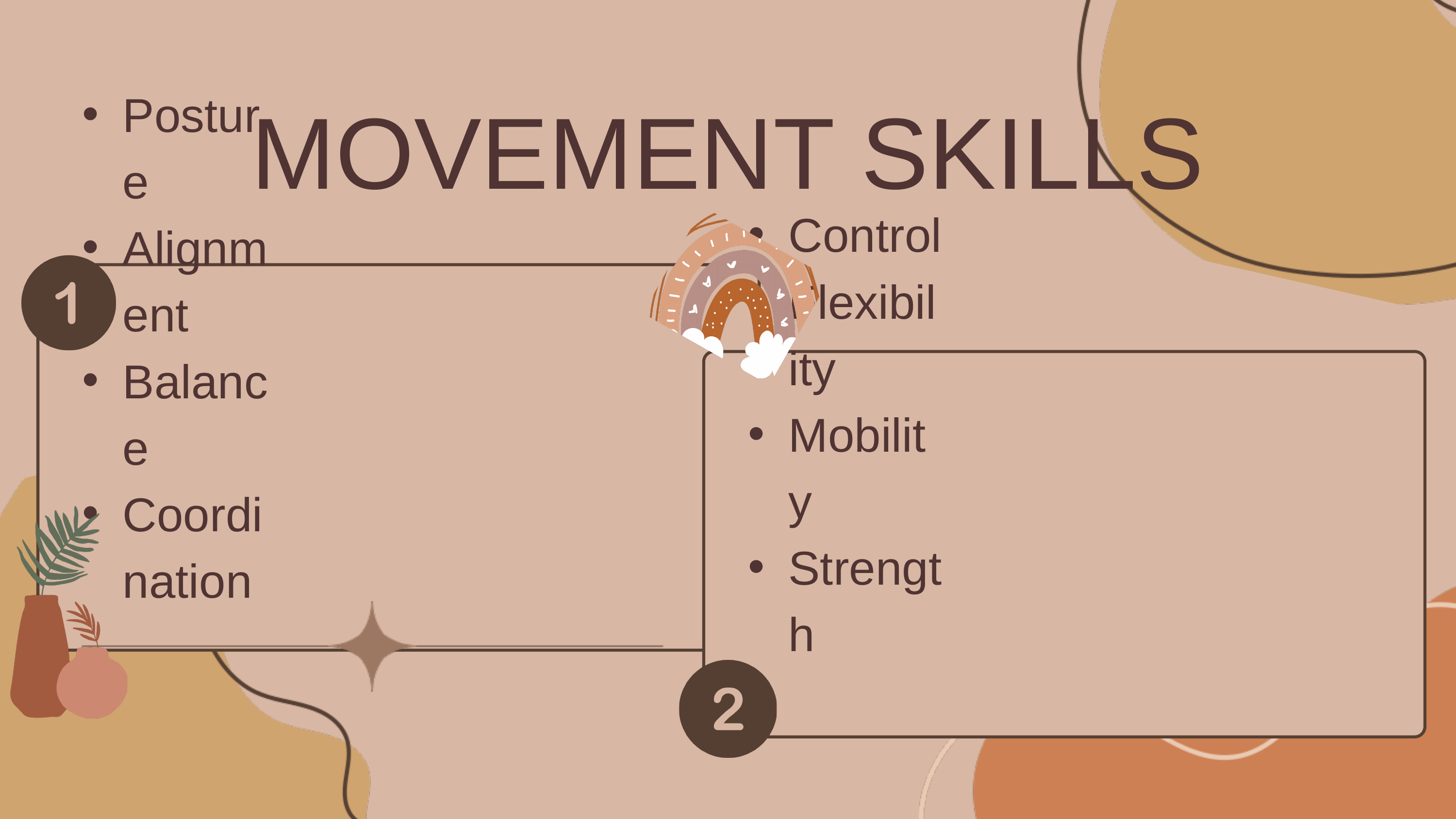

MOVEMENT SKILLS

Posture
Alignment
Balance
Coordination

Control
Flexibility
Mobility
Strength